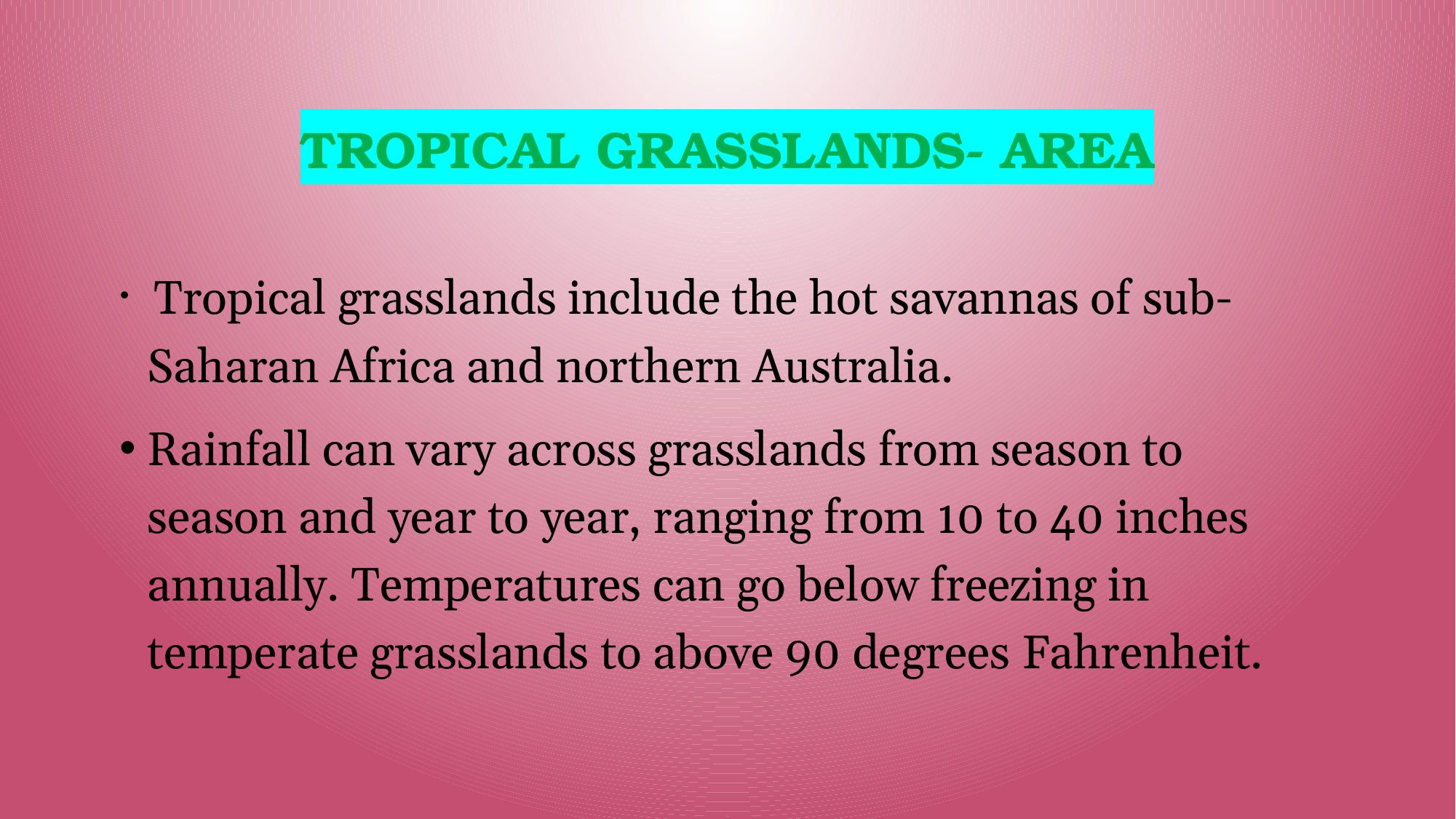

# Tropical Grasslands- Area
 Tropical grasslands include the hot savannas of sub-Saharan Africa and northern Australia.
Rainfall can vary across grasslands from season to season and year to year, ranging from 10 to 40 inches annually. Temperatures can go below freezing in temperate grasslands to above 90 degrees Fahrenheit.